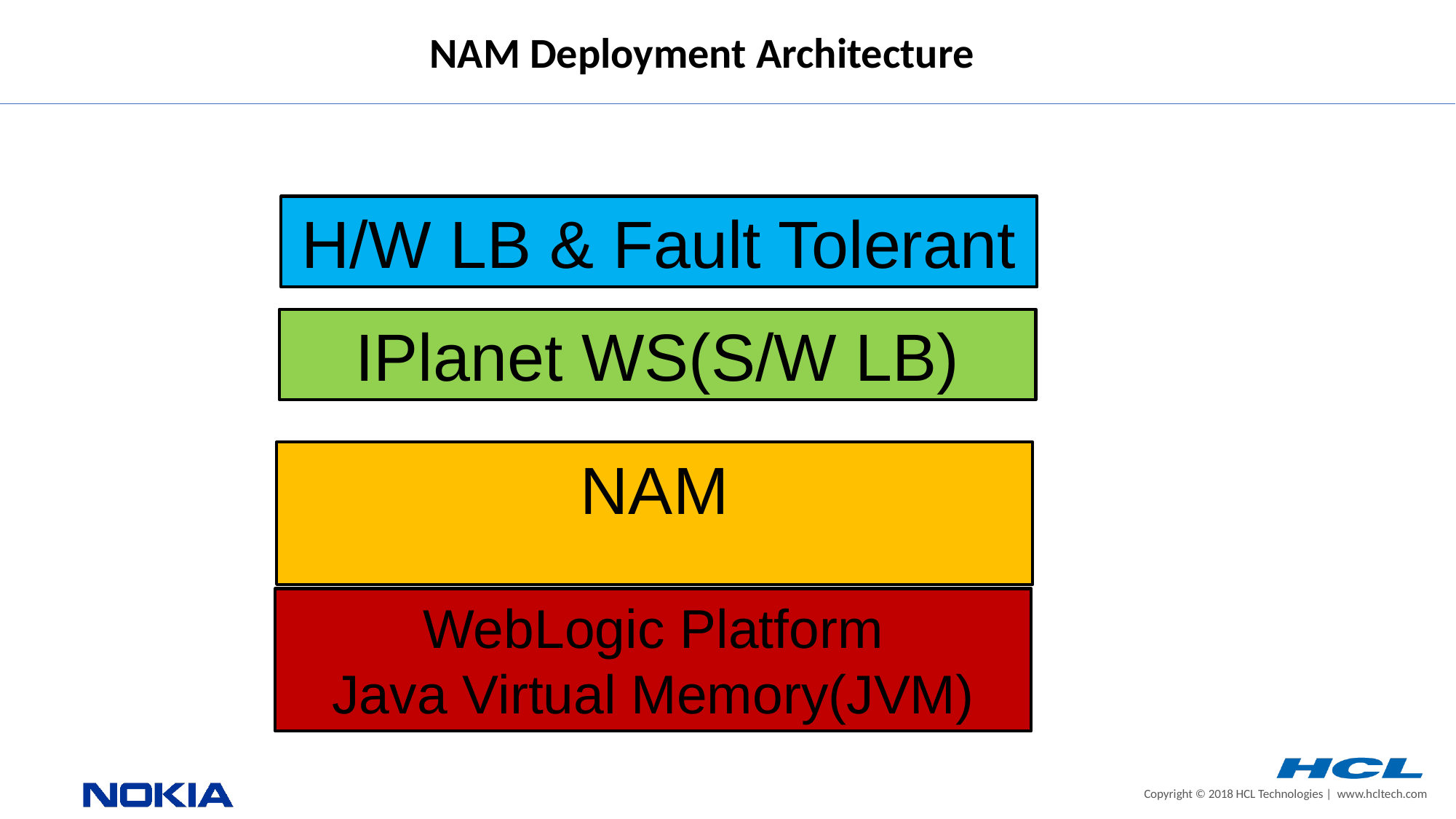

NAM Deployment Architecture

H/W LB & Fault Tolerant
IPlanet WS(S/W LB)
NAM
WebLogic Platform
Java Virtual Memory(JVM)